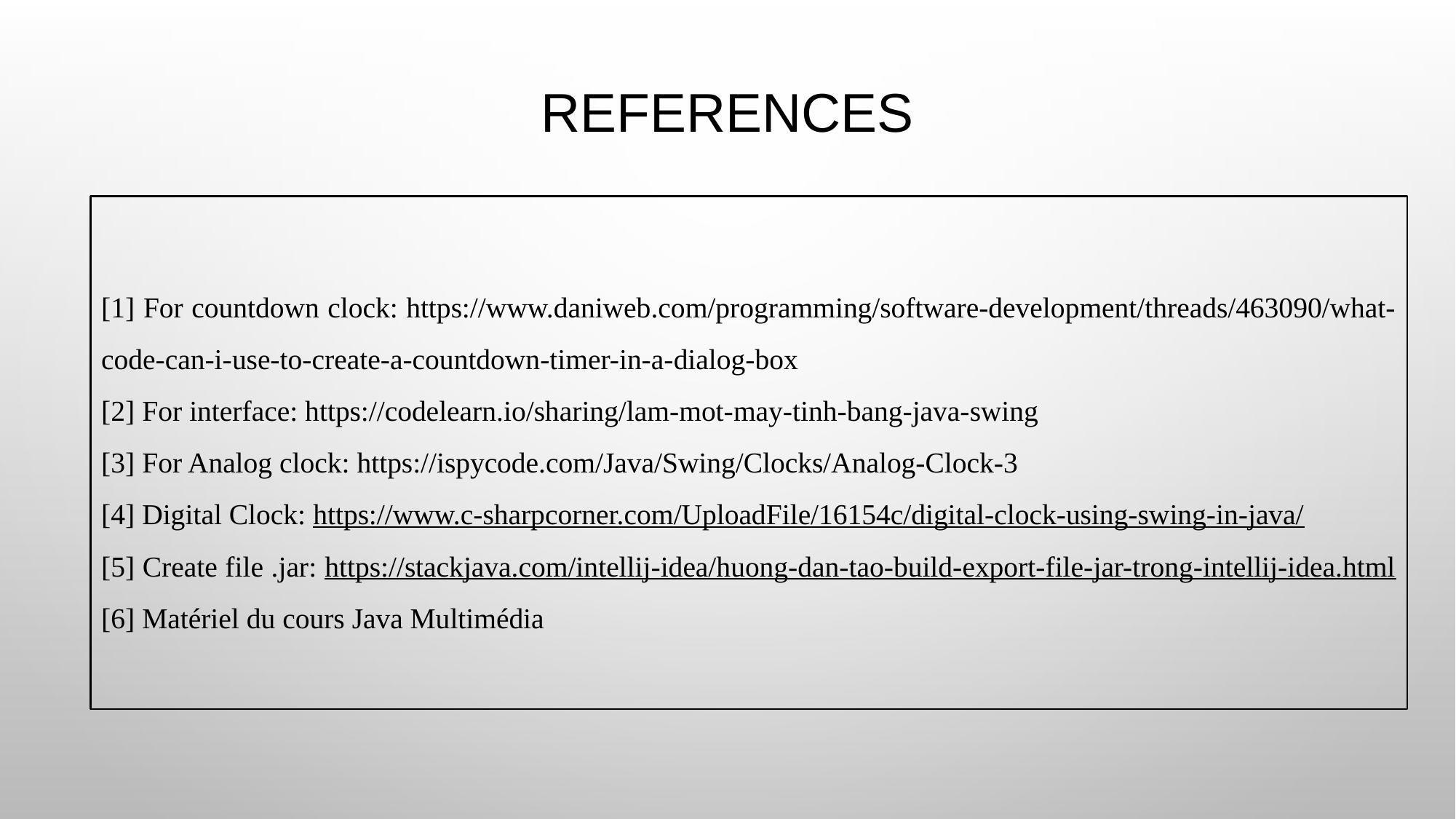

# References
[1] For countdown clock: https://www.daniweb.com/programming/software-development/threads/463090/what-code-can-i-use-to-create-a-countdown-timer-in-a-dialog-box
[2] For interface: https://codelearn.io/sharing/lam-mot-may-tinh-bang-java-swing
[3] For Analog clock: https://ispycode.com/Java/Swing/Clocks/Analog-Clock-3
[4] Digital Clock: https://www.c-sharpcorner.com/UploadFile/16154c/digital-clock-using-swing-in-java/
[5] Create file .jar: https://stackjava.com/intellij-idea/huong-dan-tao-build-export-file-jar-trong-intellij-idea.html
[6] Matériel du cours Java Multimédia